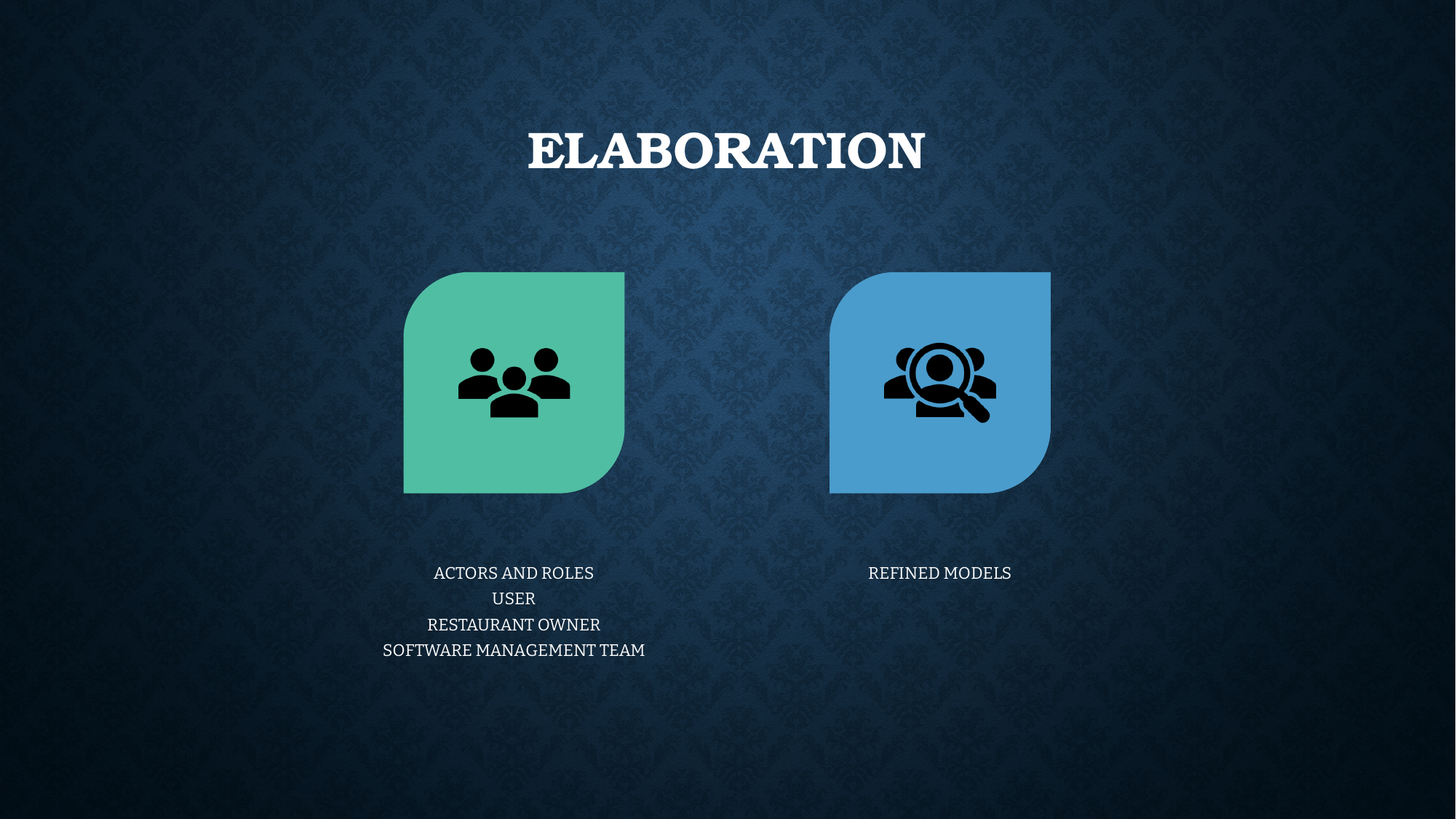

# ELABORATION
ACTORS AND ROLES
USER
RESTAURANT OWNER
SOFTWARE MANAGEMENT TEAM
REFINED MODELS